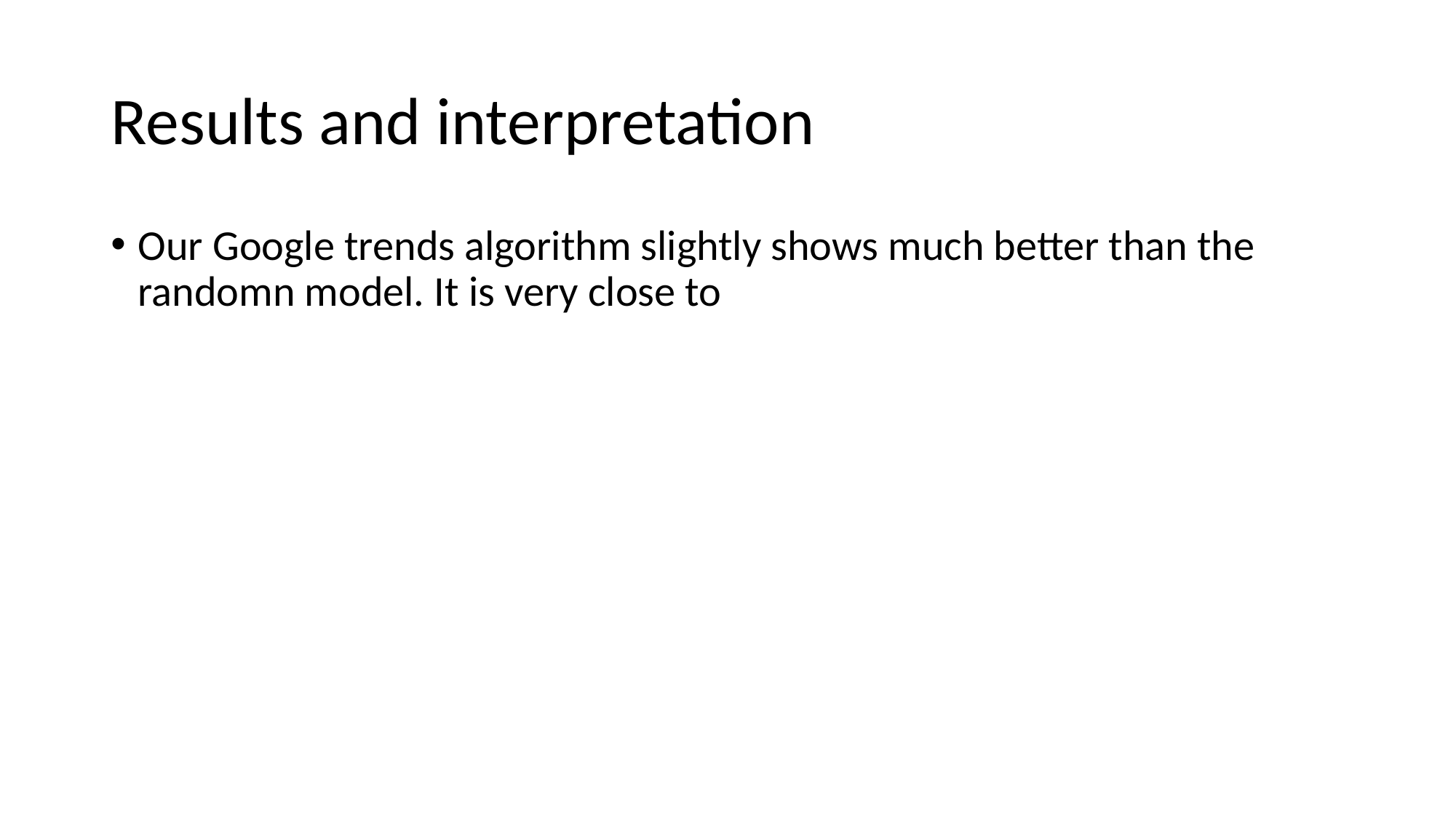

# Results and interpretation
Our Google trends algorithm slightly shows much better than the randomn model. It is very close to